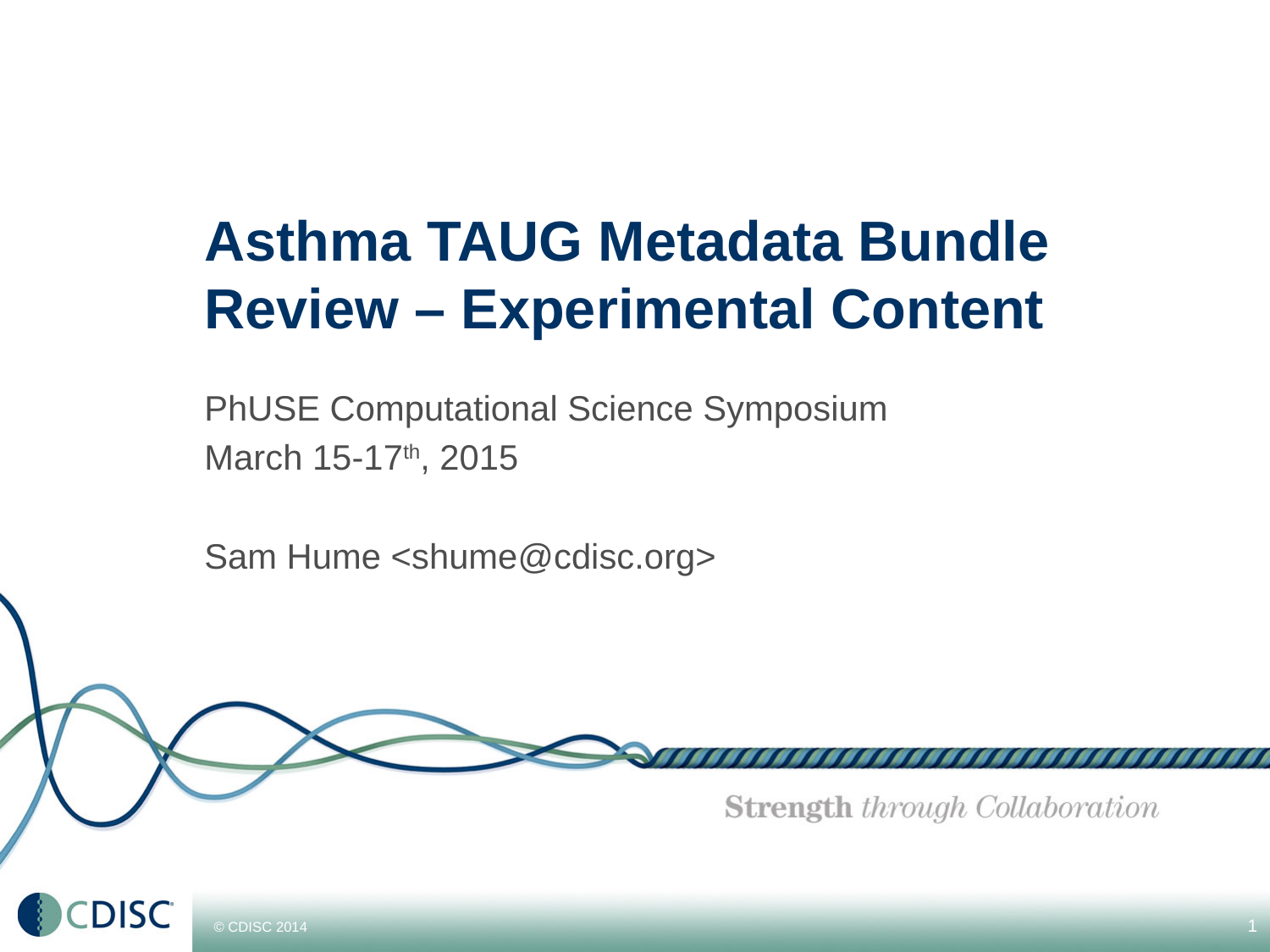

# Asthma TAUG Metadata Bundle Review – Experimental Content
PhUSE Computational Science Symposium
March 15-17th, 2015

Sam Hume <shume@cdisc.org>

1